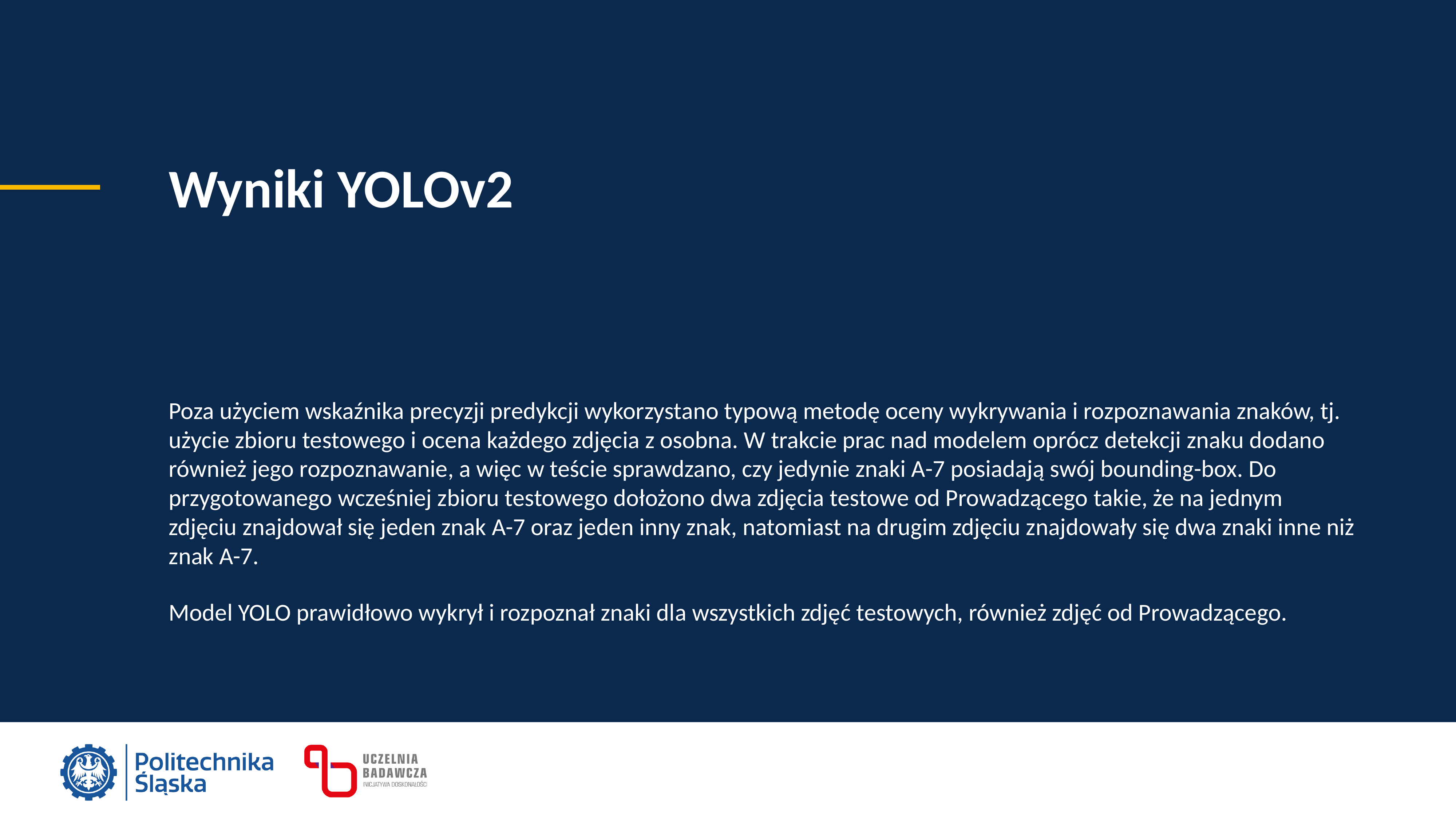

Wyniki YOLOv2
Poza użyciem wskaźnika precyzji predykcji wykorzystano typową metodę oceny wykrywania i rozpoznawania znaków, tj. użycie zbioru testowego i ocena każdego zdjęcia z osobna. W trakcie prac nad modelem oprócz detekcji znaku dodano również jego rozpoznawanie, a więc w teście sprawdzano, czy jedynie znaki A-7 posiadają swój bounding-box. Do przygotowanego wcześniej zbioru testowego dołożono dwa zdjęcia testowe od Prowadzącego takie, że na jednym zdjęciu znajdował się jeden znak A-7 oraz jeden inny znak, natomiast na drugim zdjęciu znajdowały się dwa znaki inne niż znak A-7.
Model YOLO prawidłowo wykrył i rozpoznał znaki dla wszystkich zdjęć testowych, również zdjęć od Prowadzącego.